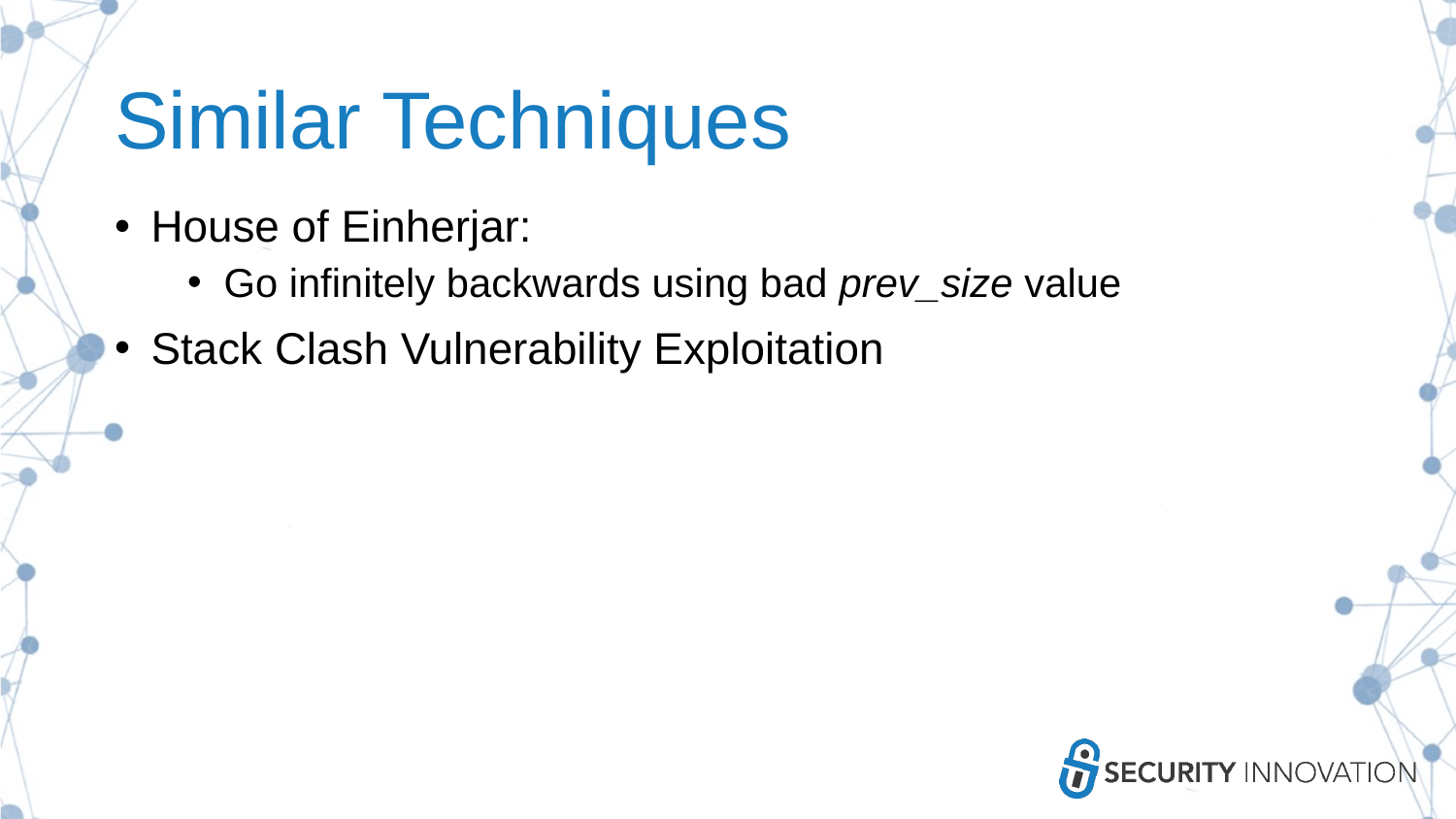

# Similar Techniques
House of Einherjar:
Go infinitely backwards using bad prev_size value
Stack Clash Vulnerability Exploitation